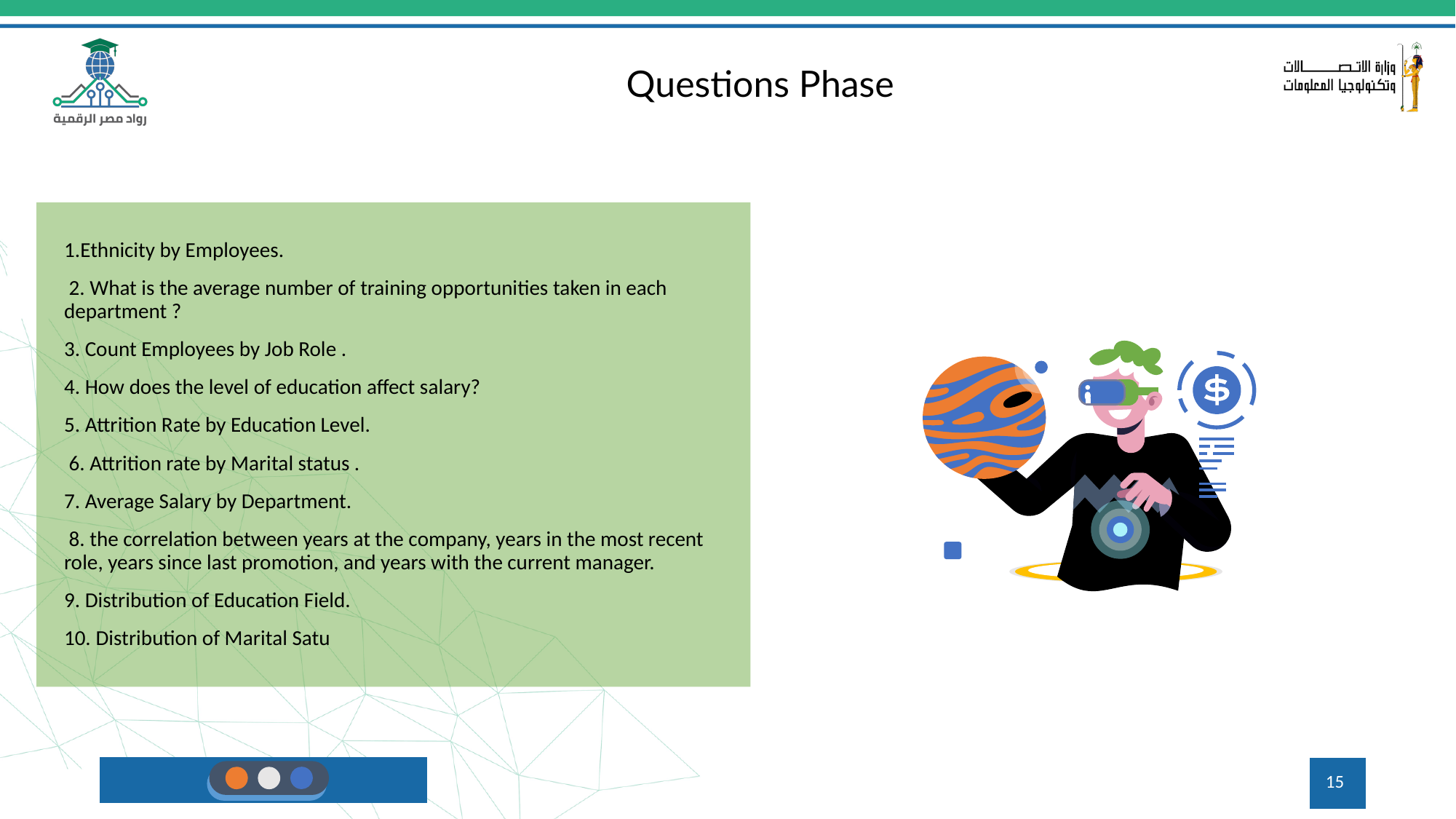

Questions Phase
1.Ethnicity by Employees.
 2. What is the average number of training opportunities taken in each department ?
3. Count Employees by Job Role .
4. How does the level of education affect salary?
5. Attrition Rate by Education Level.
 6. Attrition rate by Marital status .
7. Average Salary by Department.
 8. the correlation between years at the company, years in the most recent role, years since last promotion, and years with the current manager.
9. Distribution of Education Field.
10. Distribution of Marital Satu

15